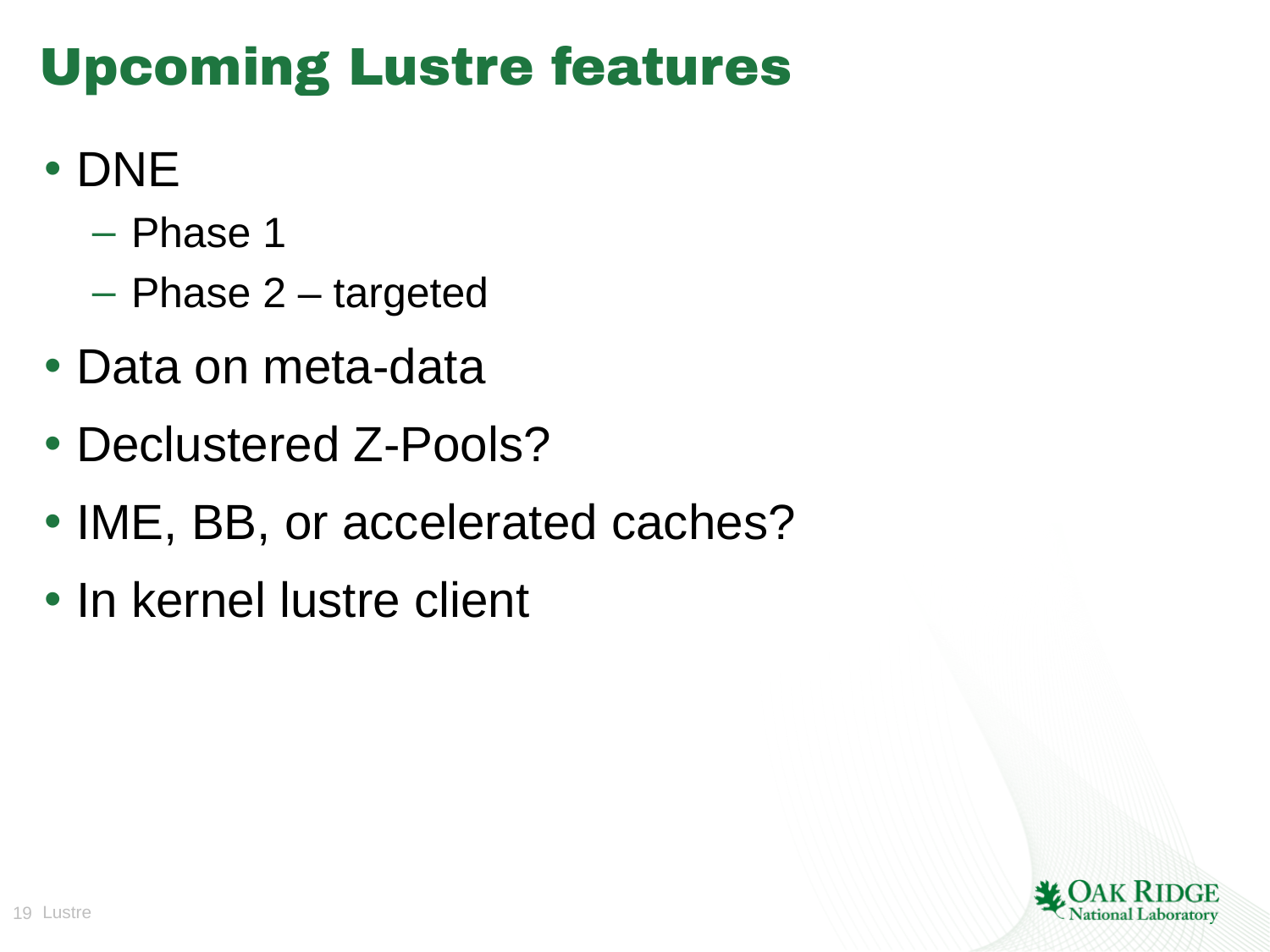

# Upcoming Lustre features
DNE
Phase 1
Phase 2 – targeted
Data on meta-data
Declustered Z-Pools?
IME, BB, or accelerated caches?
In kernel lustre client